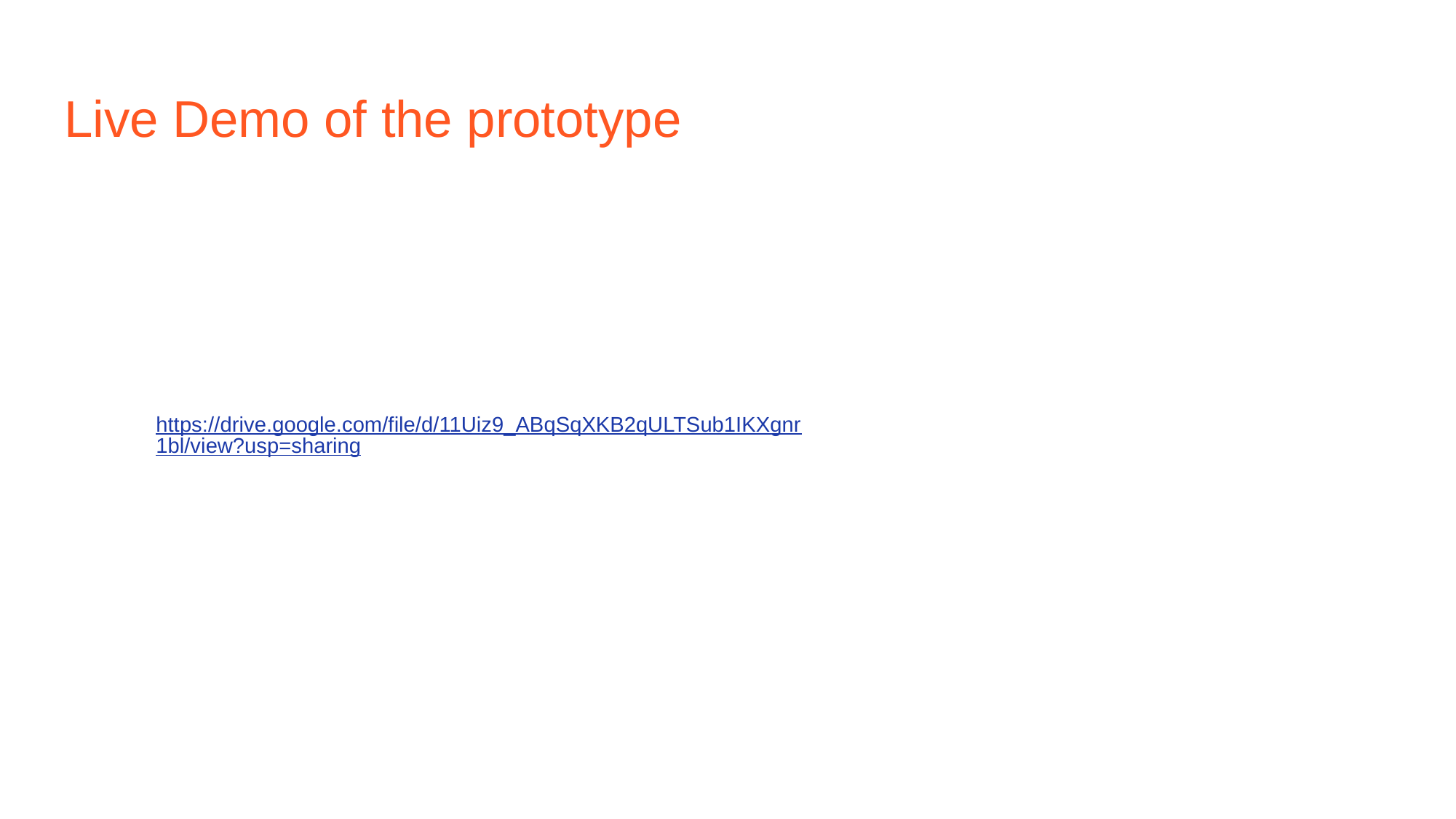

# Live Demo of the prototype
https://drive.google.com/file/d/11Uiz9_ABqSqXKB2qULTSub1IKXgnr1bl/view?usp=sharing